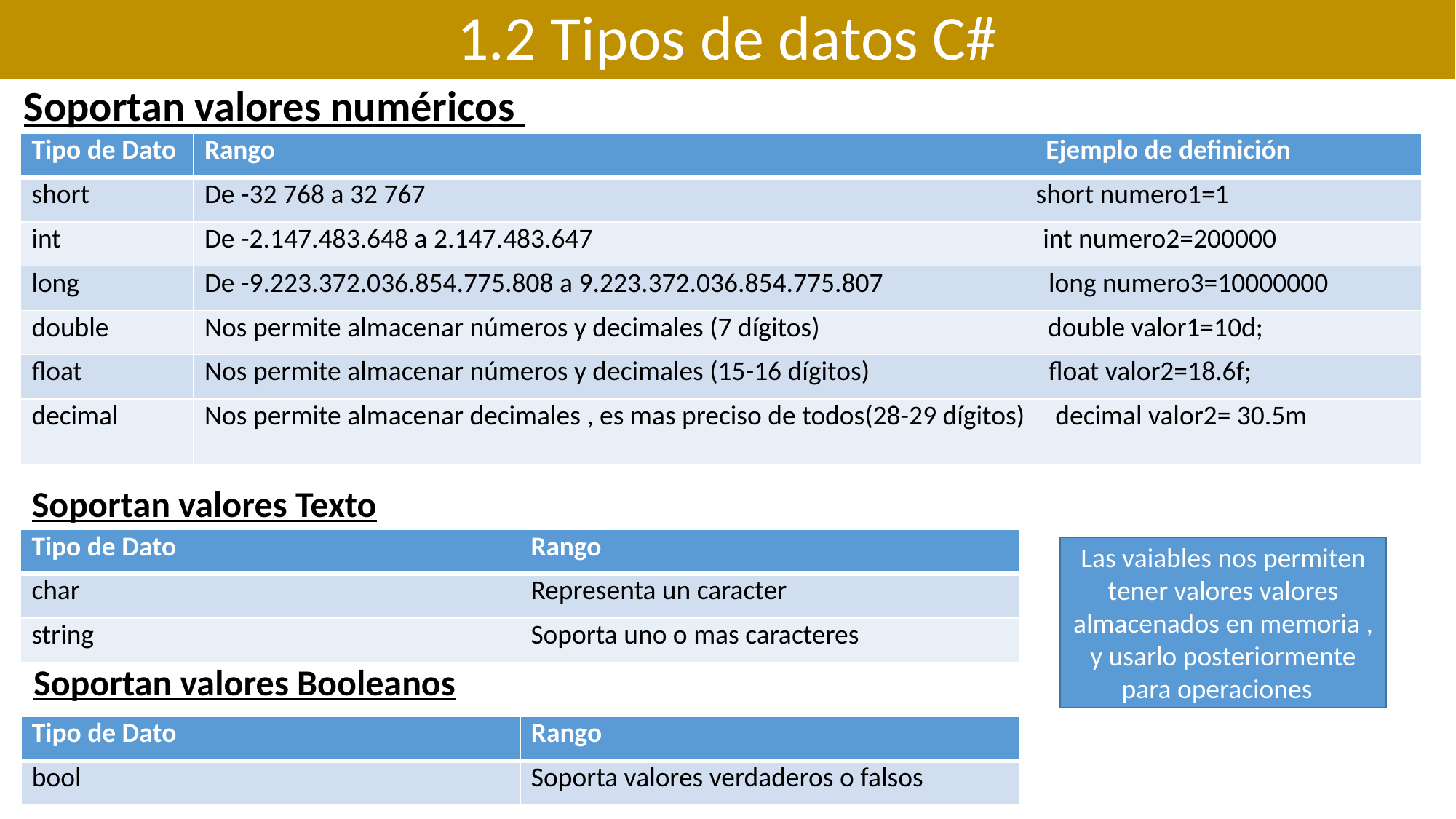

1.2 Tipos de datos C#
Soportan valores numéricos

| Tipo de Dato | Rango Ejemplo de definición |
| --- | --- |
| short | De -32 768 a 32 767 short numero1=1 |
| int | De -2.147.483.648 a 2.147.483.647 int numero2=200000 |
| long | De -9.223.372.036.854.775.808 a 9.223.372.036.854.775.807 long numero3=10000000 |
| double | Nos permite almacenar números y decimales (7 dígitos) double valor1=10d; |
| float | Nos permite almacenar números y decimales (15-16 dígitos) float valor2=18.6f; |
| decimal | Nos permite almacenar decimales , es mas preciso de todos(28-29 dígitos) decimal valor2= 30.5m |
Soportan valores Texto

| Tipo de Dato | Rango |
| --- | --- |
| char | Representa un caracter |
| string | Soporta uno o mas caracteres |
Las vaiables nos permiten tener valores valores almacenados en memoria , y usarlo posteriormente para operaciones
Soportan valores Booleanos

| Tipo de Dato | Rango |
| --- | --- |
| bool | Soporta valores verdaderos o falsos |